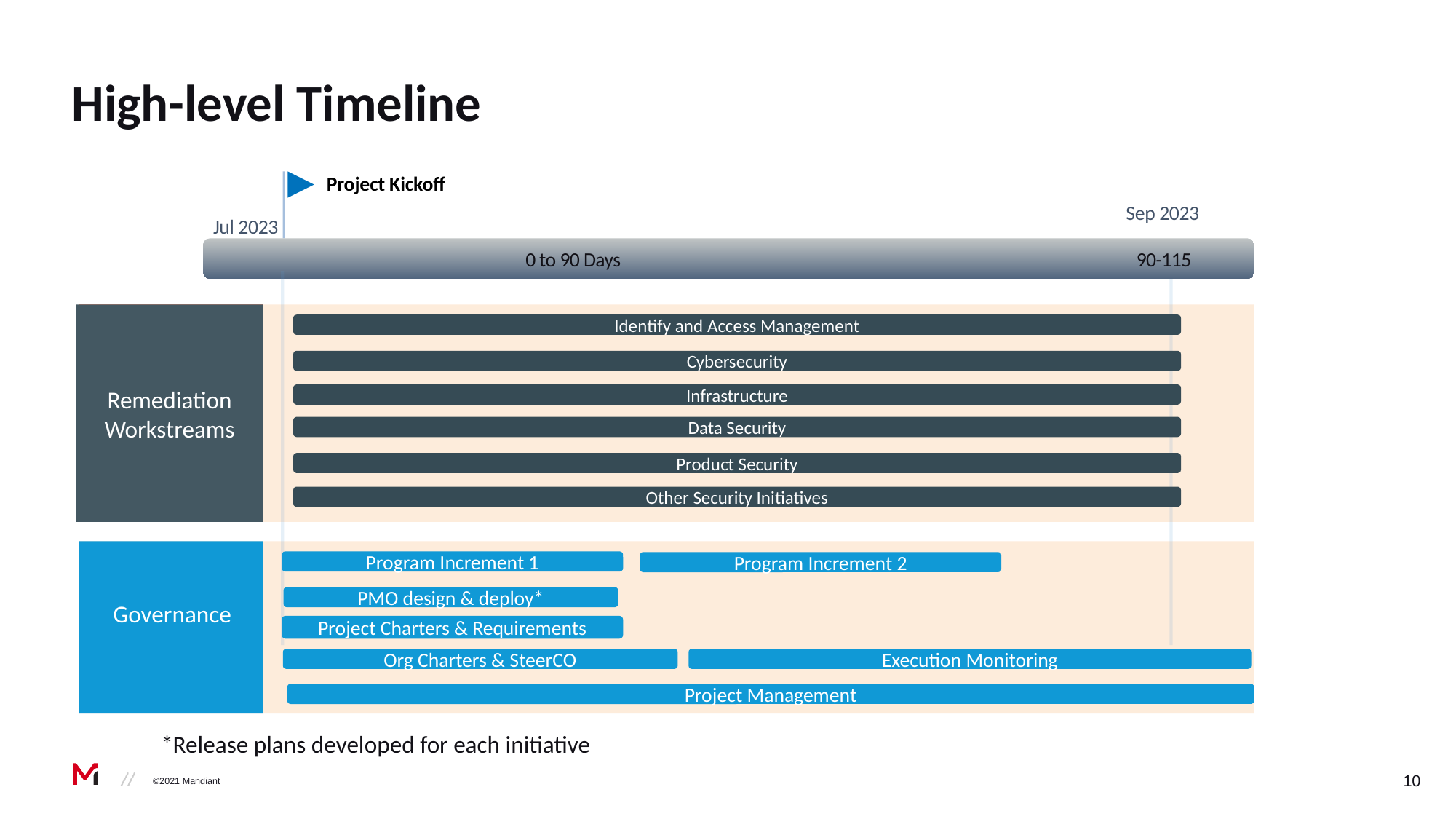

# High-level Timeline
Project Kickoff

Sep 2023
Jul 2023

0 to 90 Days
90-115

Remediation Workstreams

Identify and Access Management
Cybersecurity
Infrastructure
Data Security
Product Security
Other Security Initiatives

Governance

Program Increment 1
Program Increment 2
PMO design & deploy*
Project Charters & Requirements
Org Charters & SteerCO
Execution Monitoring
Project Management
*Release plans developed for each initiative